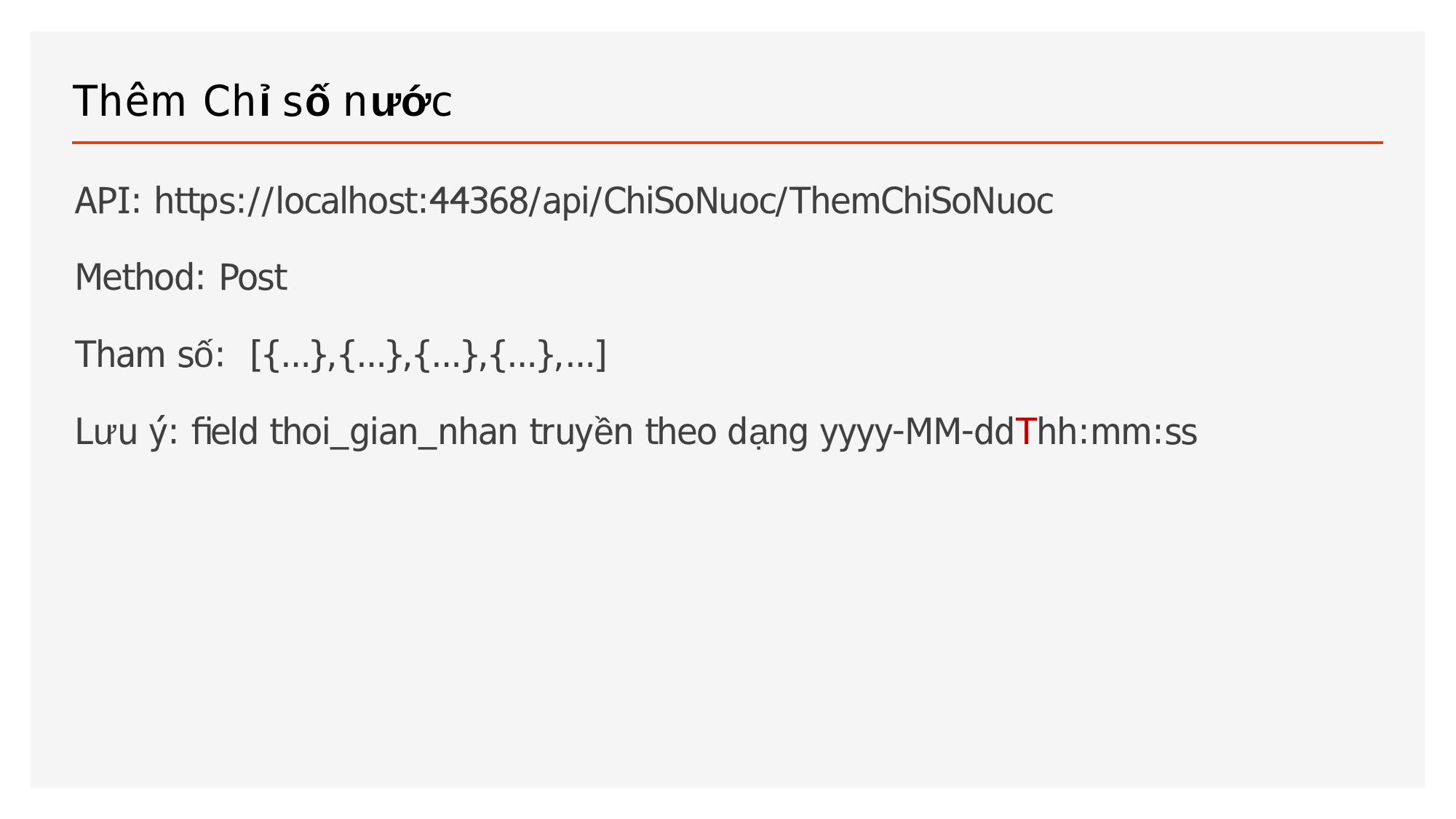

# Thêm Chỉ số nước
API: https://localhost:44368/api/ChiSoNuoc/ThemChiSoNuoc
Method: Post
Tham số:  [{…},{…},{…},{…},…]
Lưu ý: field thoi_gian_nhan truyền theo dạng yyyy-MM-ddThh:mm:ss